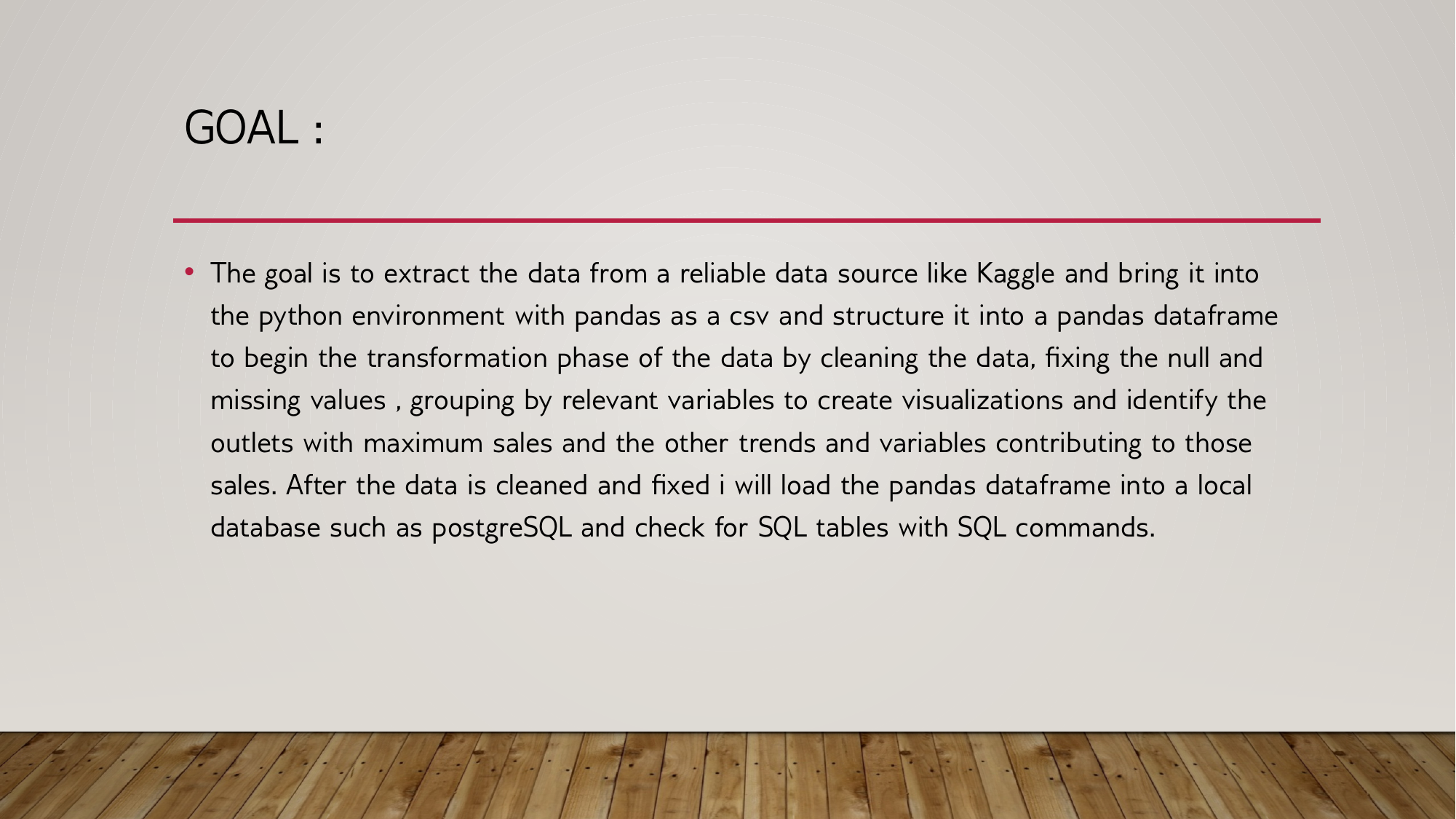

# GOAL :
The goal is to extract the data from a reliable data source like Kaggle and bring it into the python environment with pandas as a csv and structure it into a pandas dataframe to begin the transformation phase of the data by cleaning the data, fixing the null and missing values , grouping by relevant variables to create visualizations and identify the outlets with maximum sales and the other trends and variables contributing to those sales. After the data is cleaned and fixed i will load the pandas dataframe into a local database such as postgreSQL and check for SQL tables with SQL commands.